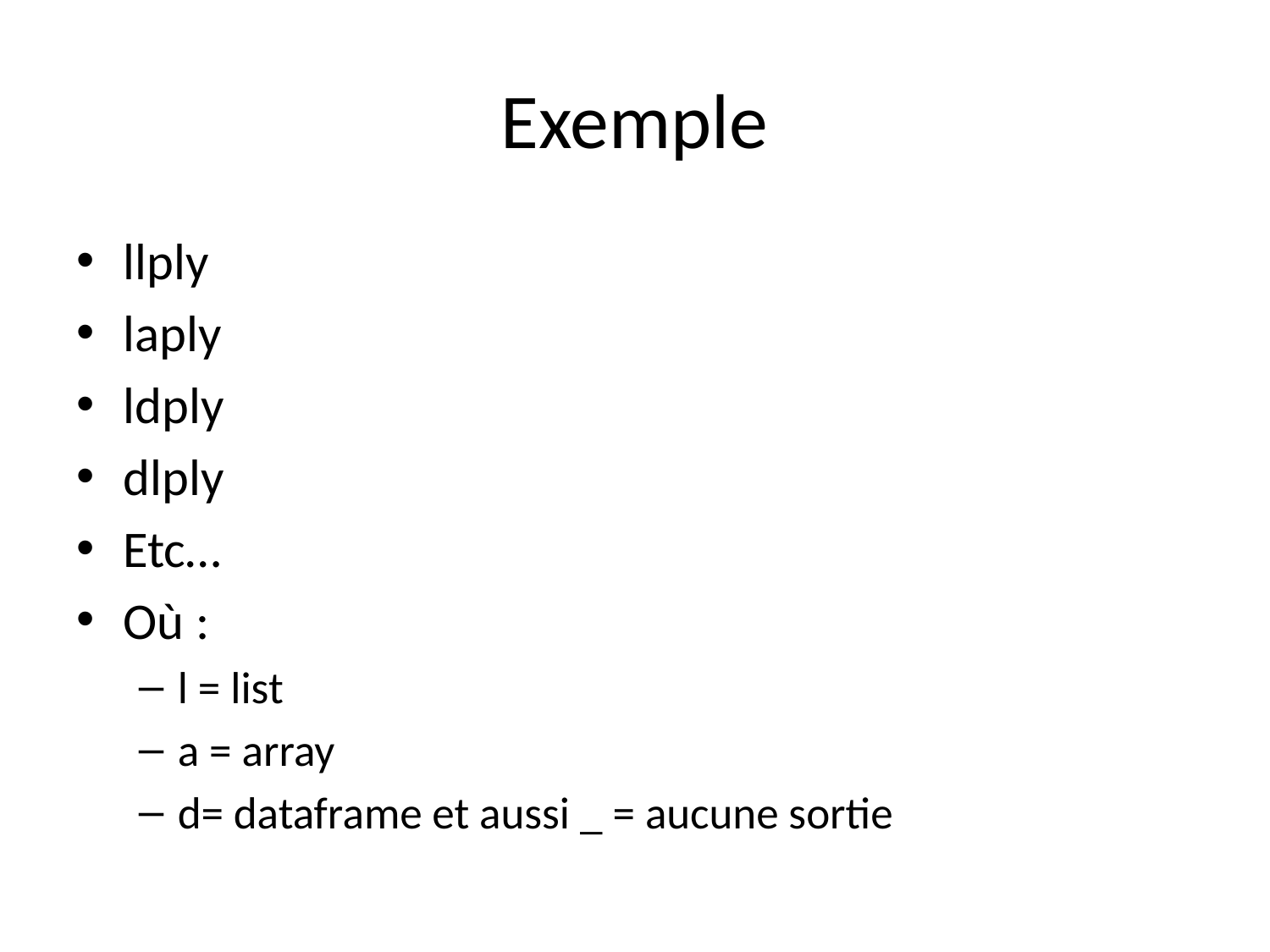

# Exemple
llply
laply
ldply
dlply
Etc…
Où :
l = list
a = array
d= dataframe et aussi _ = aucune sortie